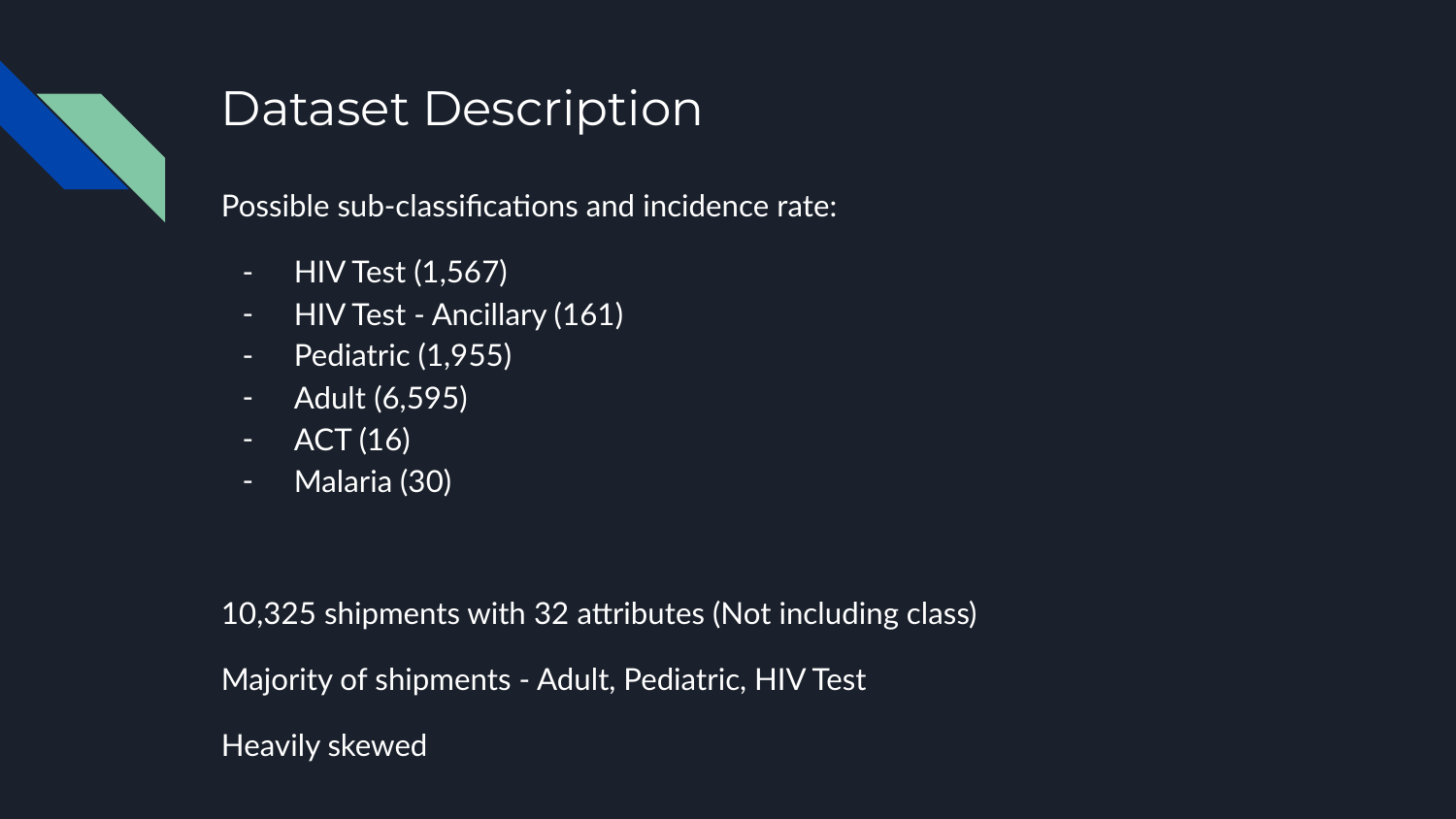

# Dataset Description
Possible sub-classifications and incidence rate:
HIV Test (1,567)
HIV Test - Ancillary (161)
Pediatric (1,955)
Adult (6,595)
ACT (16)
Malaria (30)

10,325 shipments with 32 attributes (Not including class)
Majority of shipments - Adult, Pediatric, HIV Test
Heavily skewed